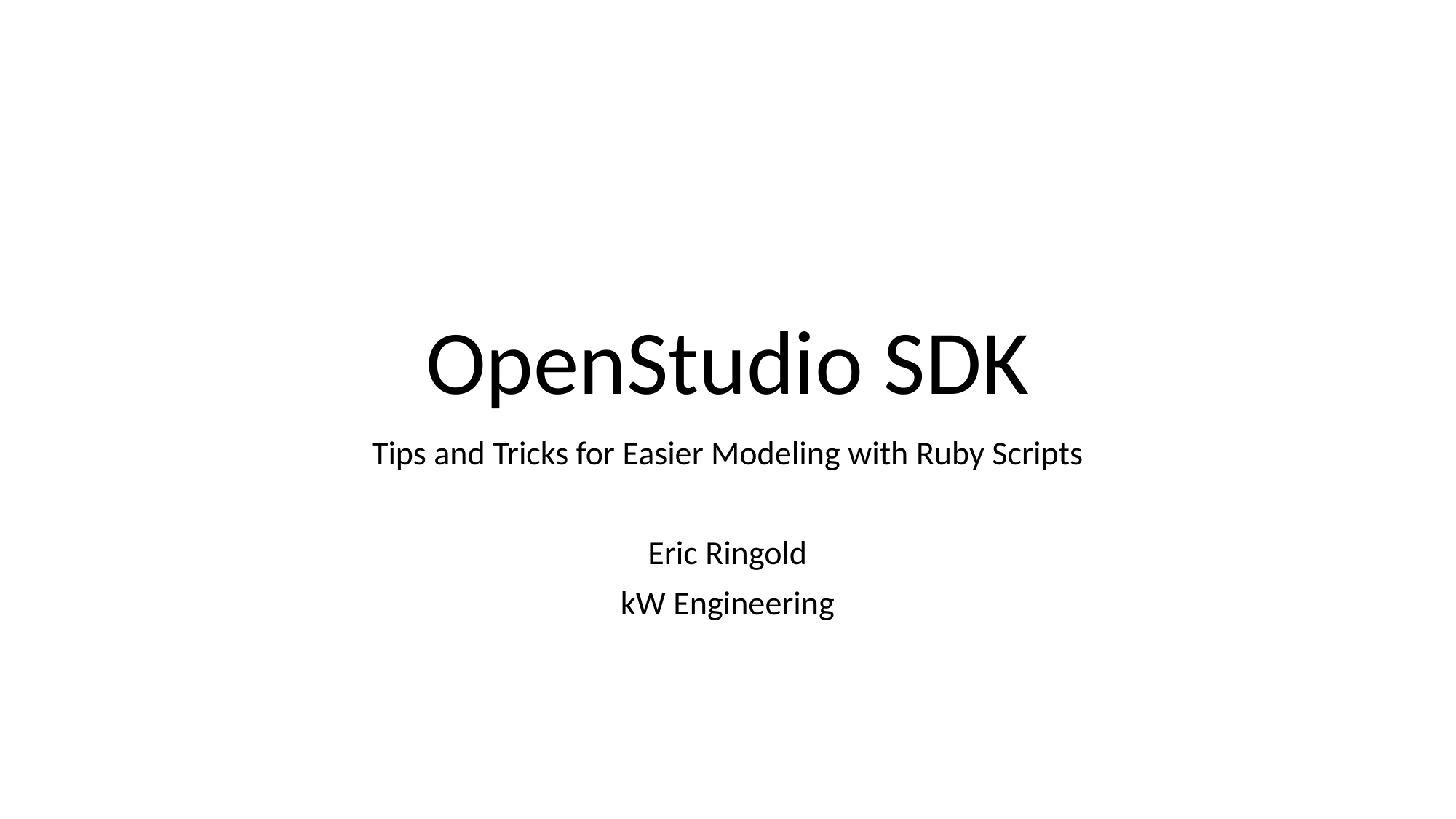

# OpenStudio SDK
Tips and Tricks for Easier Modeling with Ruby Scripts

Eric Ringold
kW Engineering